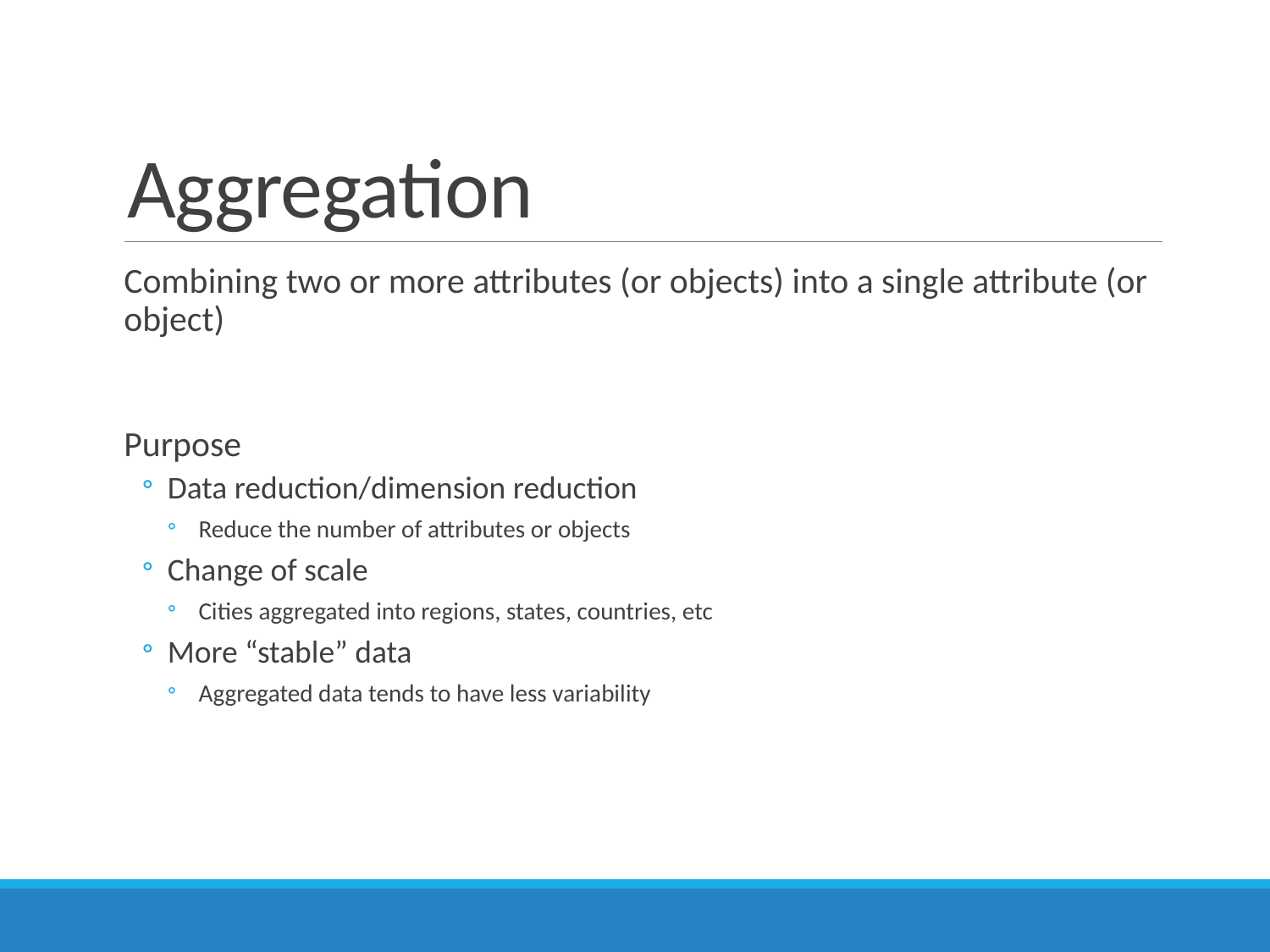

# Aggregation
Combining two or more attributes (or objects) into a single attribute (or object)

Purpose
Data reduction/dimension reduction
 Reduce the number of attributes or objects
Change of scale
 Cities aggregated into regions, states, countries, etc
More “stable” data
 Aggregated data tends to have less variability